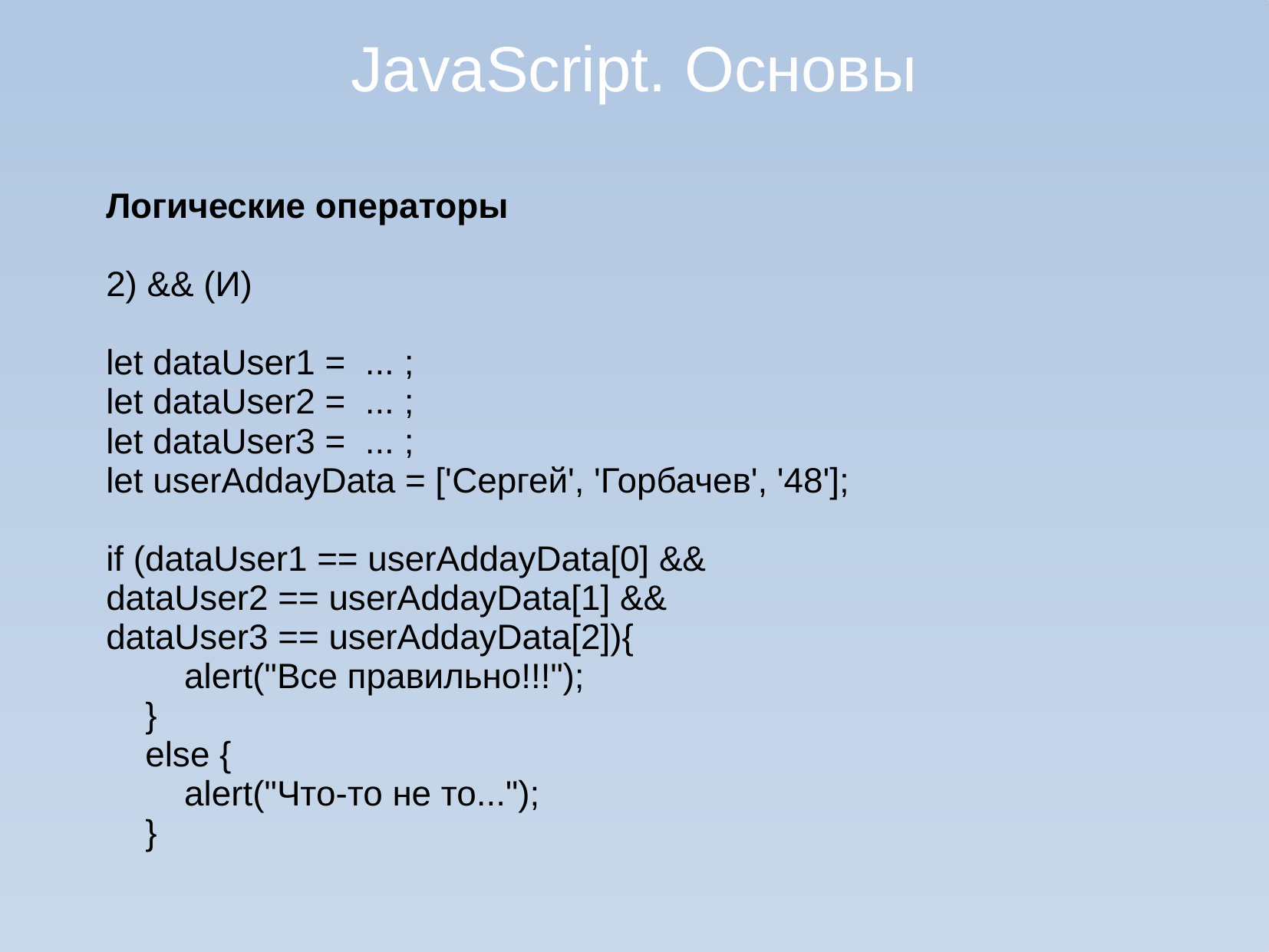

JavaScript. Основы
Логические операторы

2) && (И)

let dataUser1 =  ... ;
let dataUser2 =  ... ;
let dataUser3 =  ... ;
let userAddayData = ['Сергей', 'Горбачев', '48'];

if (dataUser1 == userAddayData[0] &&
dataUser2 == userAddayData[1] &&
dataUser3 == userAddayData[2]){
        alert("Все правильно!!!");
    }
    else {
        alert("Что-то не то...");
    }